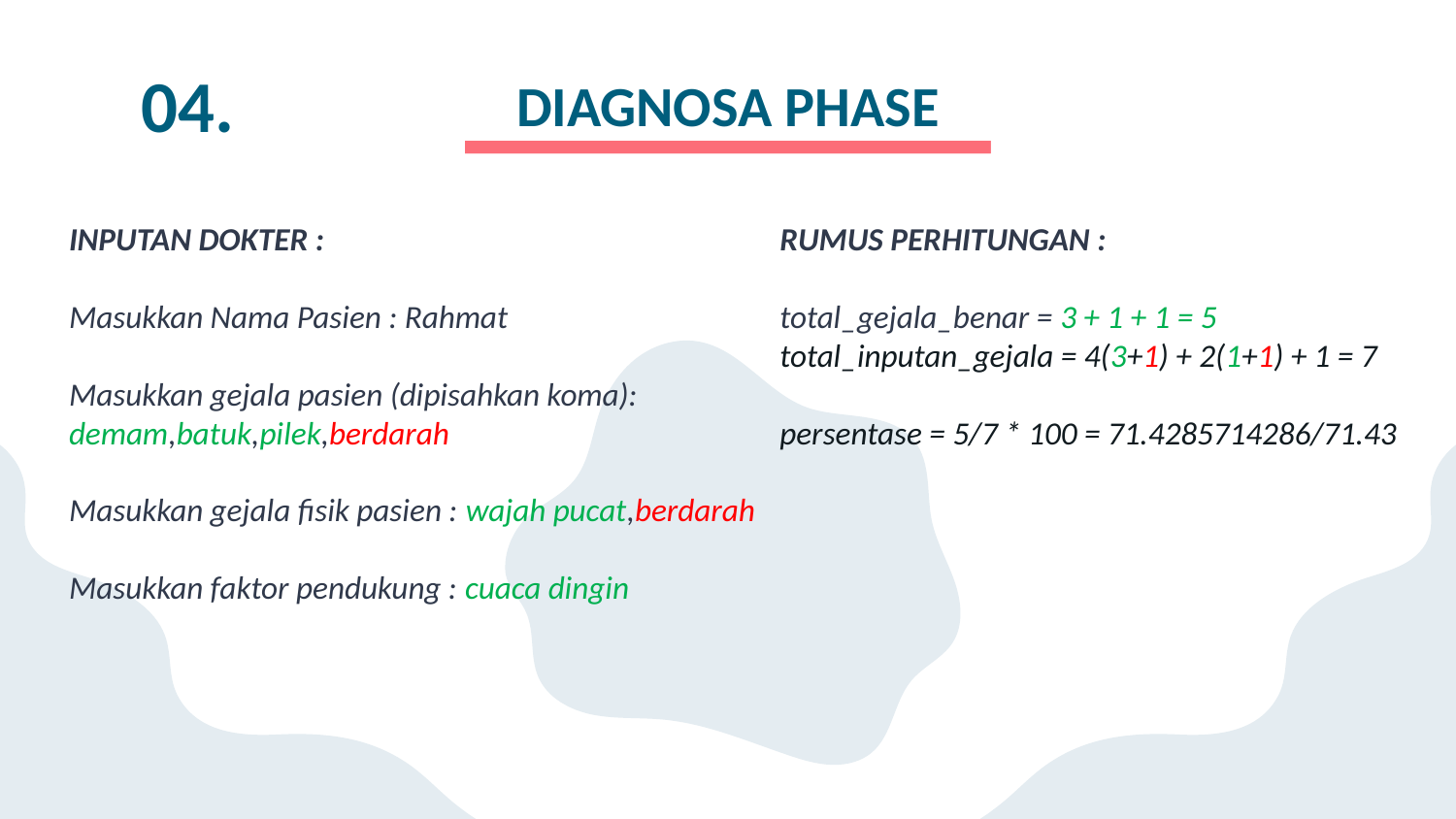

# DIAGNOSA PHASE
04.
INPUTAN DOKTER :

Masukkan Nama Pasien : Rahmat

Masukkan gejala pasien (dipisahkan koma): demam,batuk,pilek,berdarah

Masukkan gejala fisik pasien : wajah pucat,berdarah

Masukkan faktor pendukung : cuaca dingin
RUMUS PERHITUNGAN :

total_gejala_benar = 3 + 1 + 1 = 5
total_inputan_gejala = 4(3+1) + 2(1+1) + 1 = 7

persentase = 5/7 * 100 = 71.4285714286/71.43